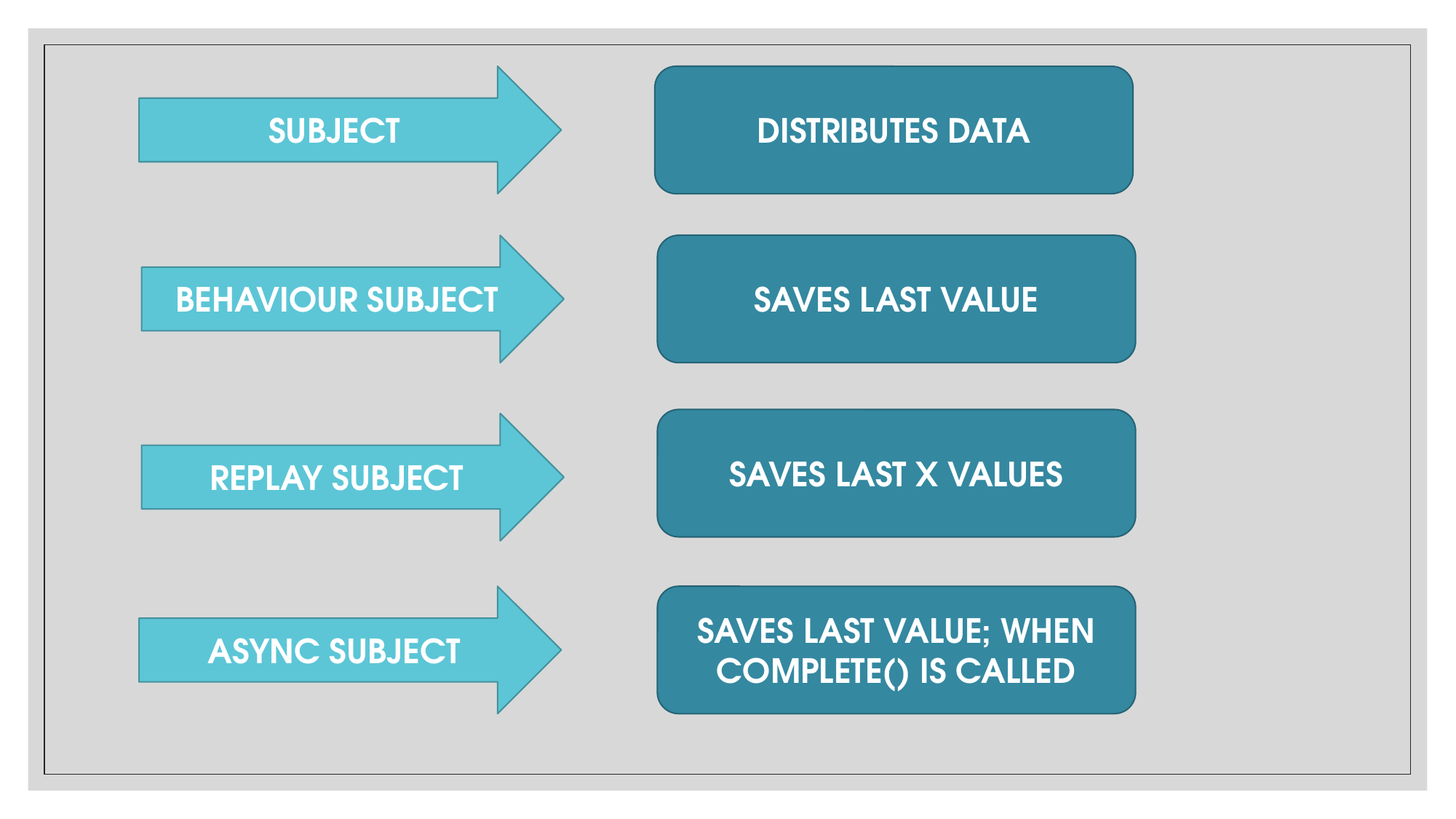

DISTRIBUTES DATA
SUBJECT
SAVES LAST VALUE
BEHAVIOUR SUBJECT
SAVES LAST X VALUES
REPLAY SUBJECT
SAVES LAST VALUE; WHEN COMPLETE() IS CALLED
ASYNC SUBJECT